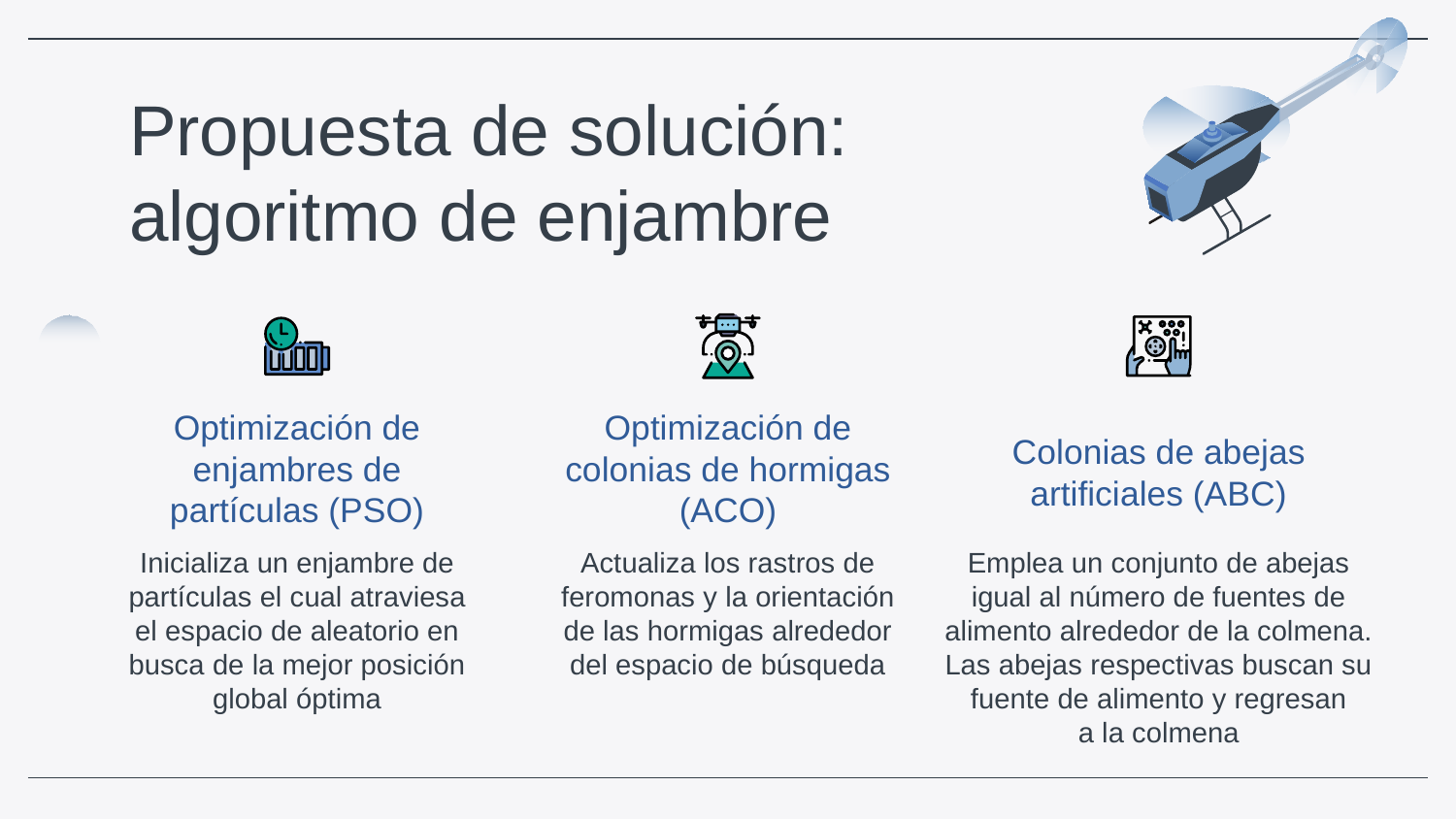

# Propuesta de solución:
algoritmo de enjambre

Optimización de enjambres de partículas (PSO)
Optimización de colonias de hormigas (ACO)
Colonias de abejas artificiales (ABC)
Inicializa un enjambre de partículas el cual atraviesa el espacio de aleatorio en busca de la mejor posición global óptima
Actualiza los rastros de feromonas y la orientación de las hormigas alrededor del espacio de búsqueda

Emplea un conjunto de abejas igual al número de fuentes de alimento alrededor de la colmena. Las abejas respectivas buscan su
fuente de alimento y regresan
a la colmena